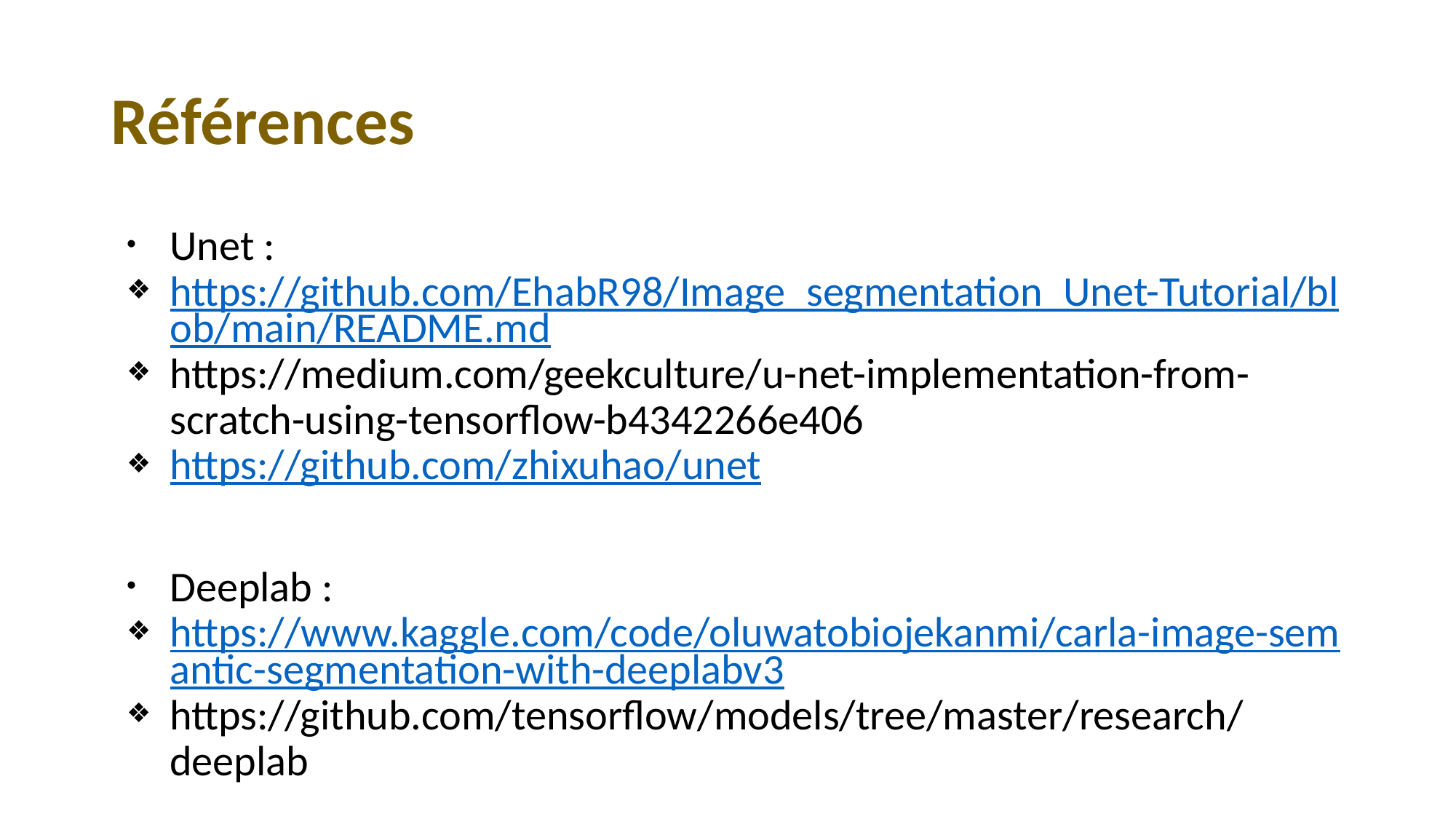

# Références
Unet :
https://github.com/EhabR98/Image_segmentation_Unet-Tutorial/blob/main/README.md
https://medium.com/geekculture/u-net-implementation-from-scratch-using-tensorflow-b4342266e406
https://github.com/zhixuhao/unet

Deeplab :
https://www.kaggle.com/code/oluwatobiojekanmi/carla-image-semantic-segmentation-with-deeplabv3
https://github.com/tensorflow/models/tree/master/research/deeplab